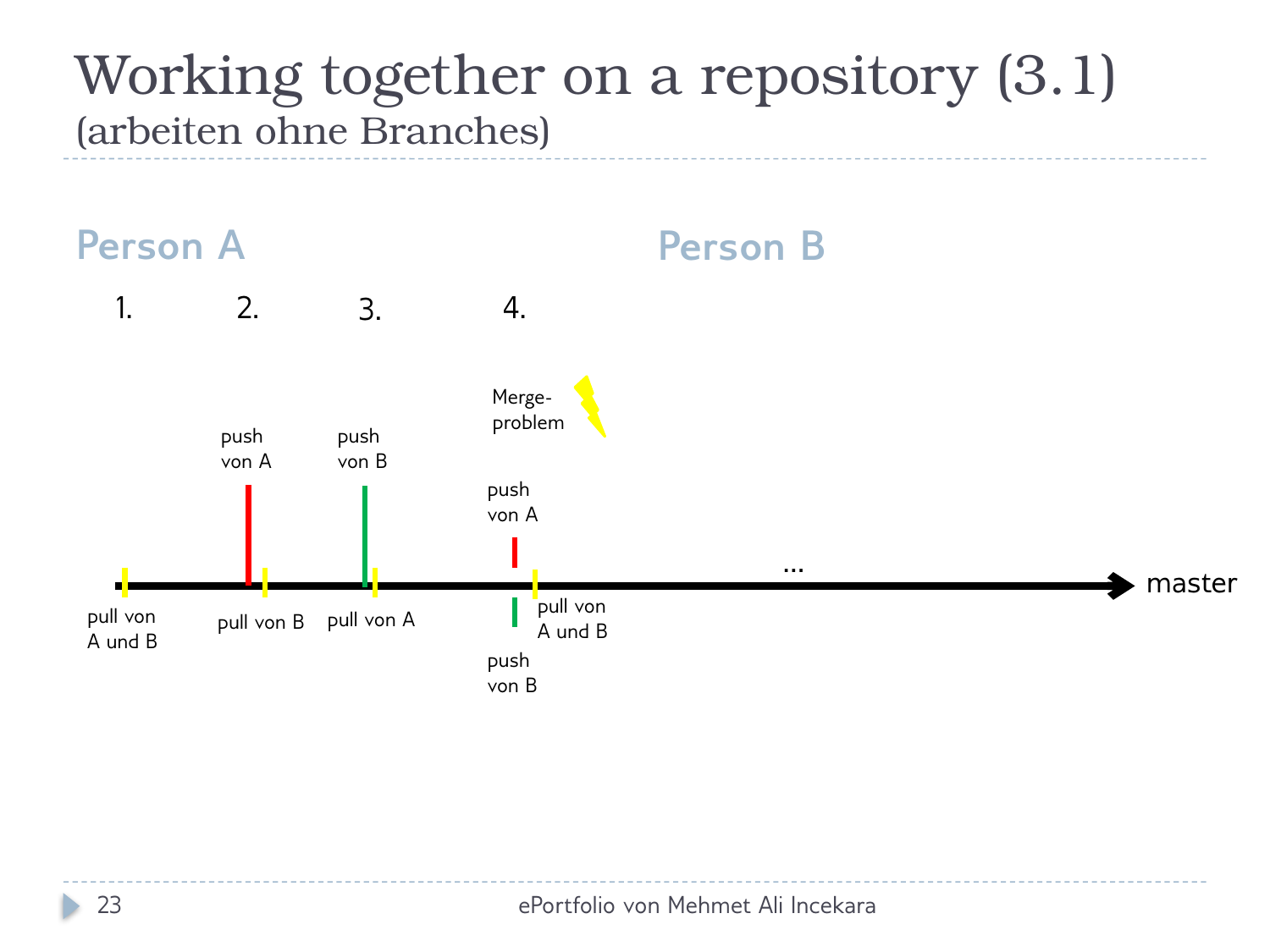

# Working together on a repository (3.1) (arbeiten ohne Branches)
Person A
Person B
1.
2.
4.
3.
Merge-problem

push von A
push von B
push von A
…
master
pull von
A und B
pull von
A und B
pull von A
pull von B
push von B
23
ePortfolio von Mehmet Ali Incekara